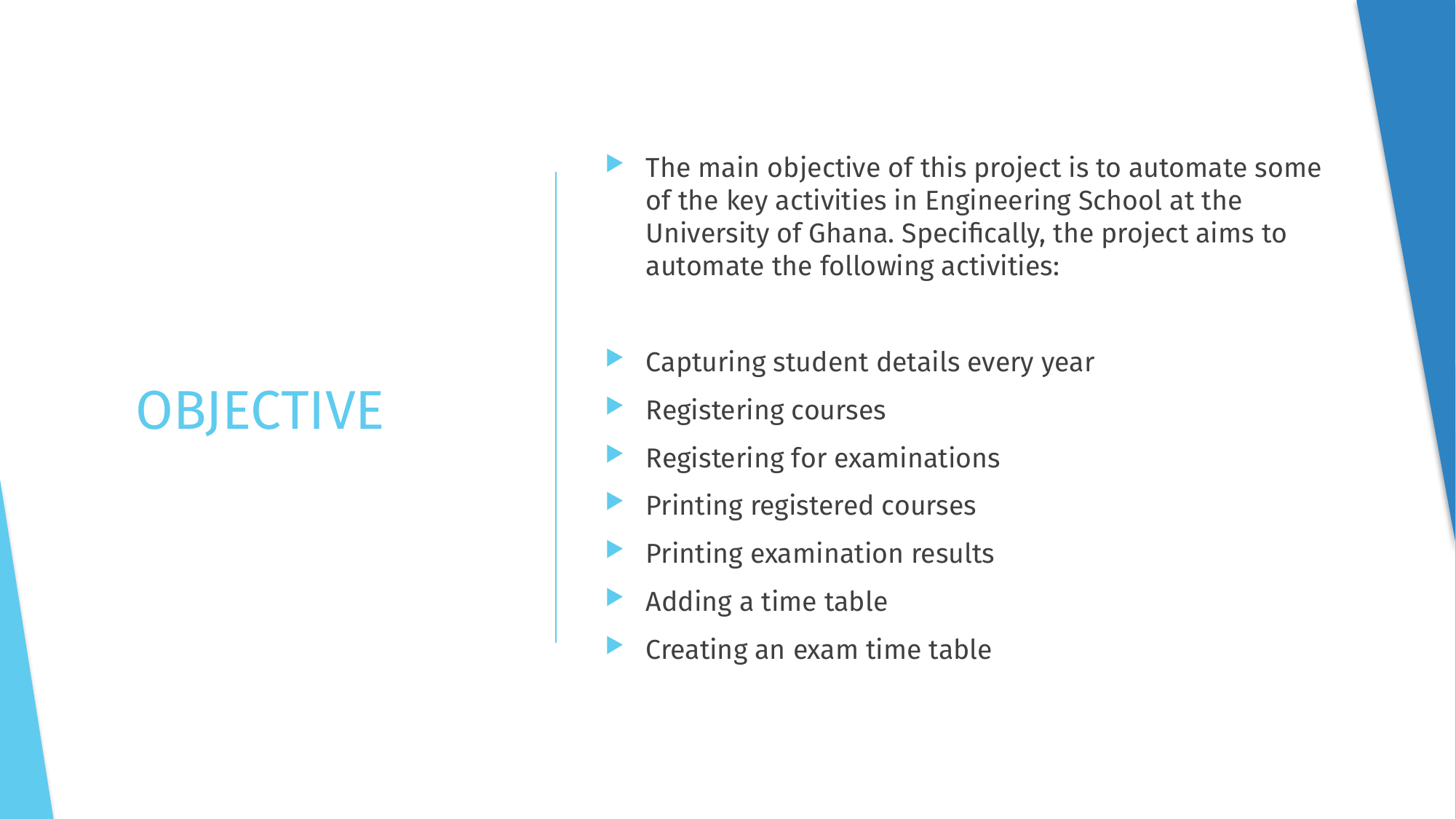

The main objective of this project is to automate some of the key activities in Engineering School at the University of Ghana. Specifically, the project aims to automate the following activities:

Capturing student details every year
Registering courses
Registering for examinations
Printing registered courses
Printing examination results
Adding a time table
Creating an exam time table
# OBJECTIVE